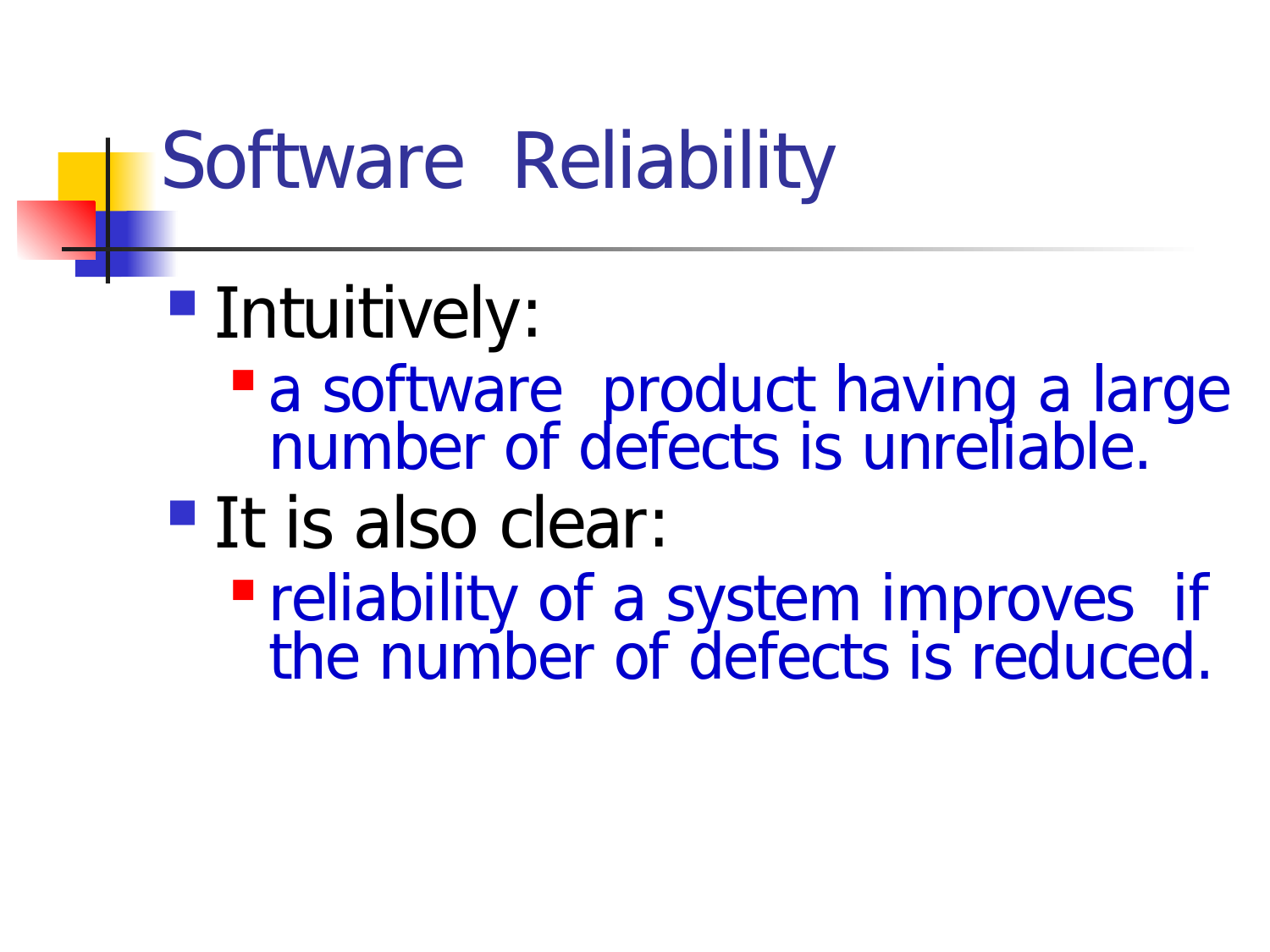

# Software  Reliability
Intuitively:
a software  product having a large number of defects is unreliable.
It is also clear:
reliability of a system improves  if the number of defects is reduced.